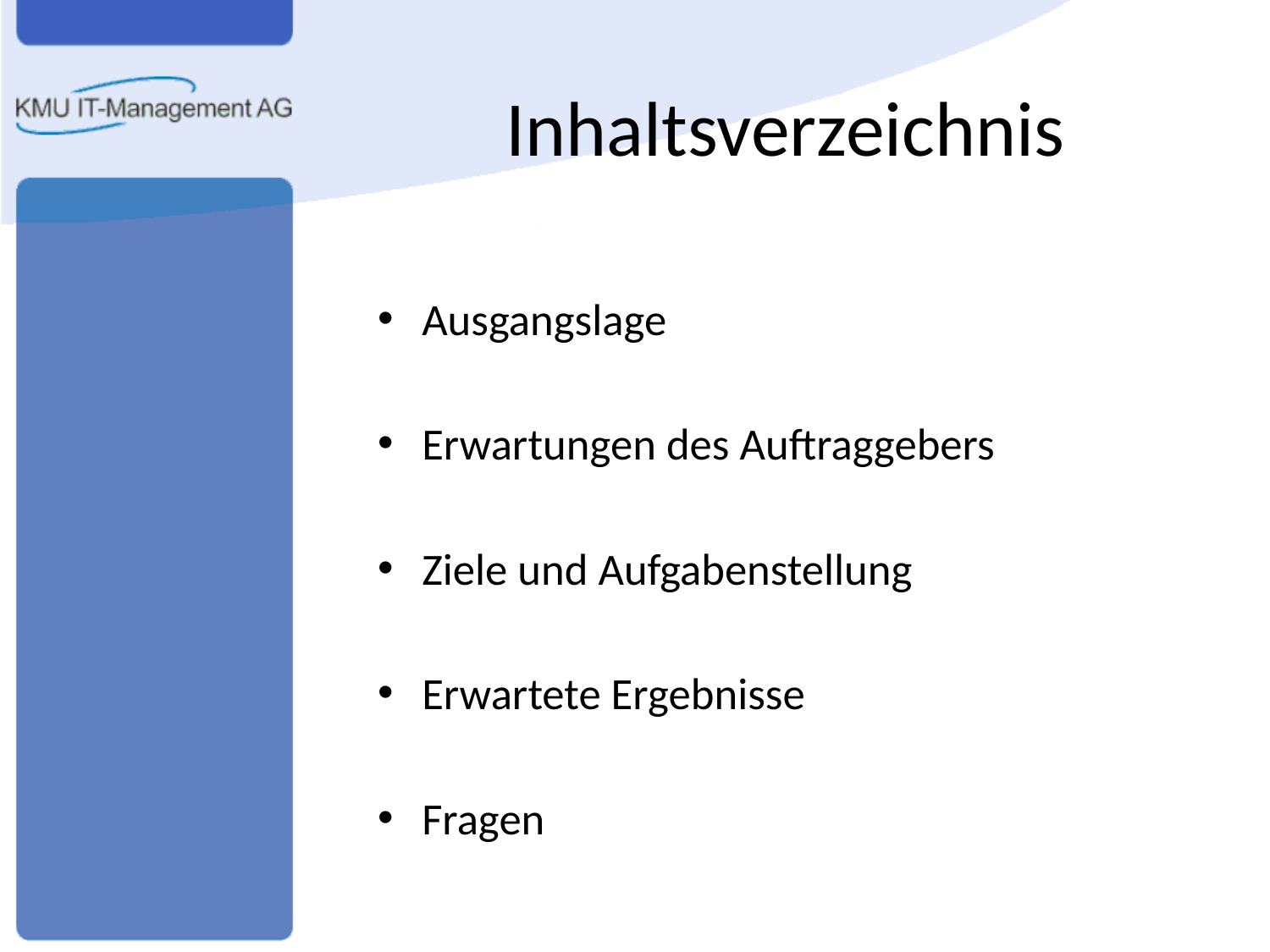

# Inhaltsverzeichnis

Ausgangslage

Erwartungen des Auftraggebers

Ziele und Aufgabenstellung

Erwartete Ergebnisse

Fragen